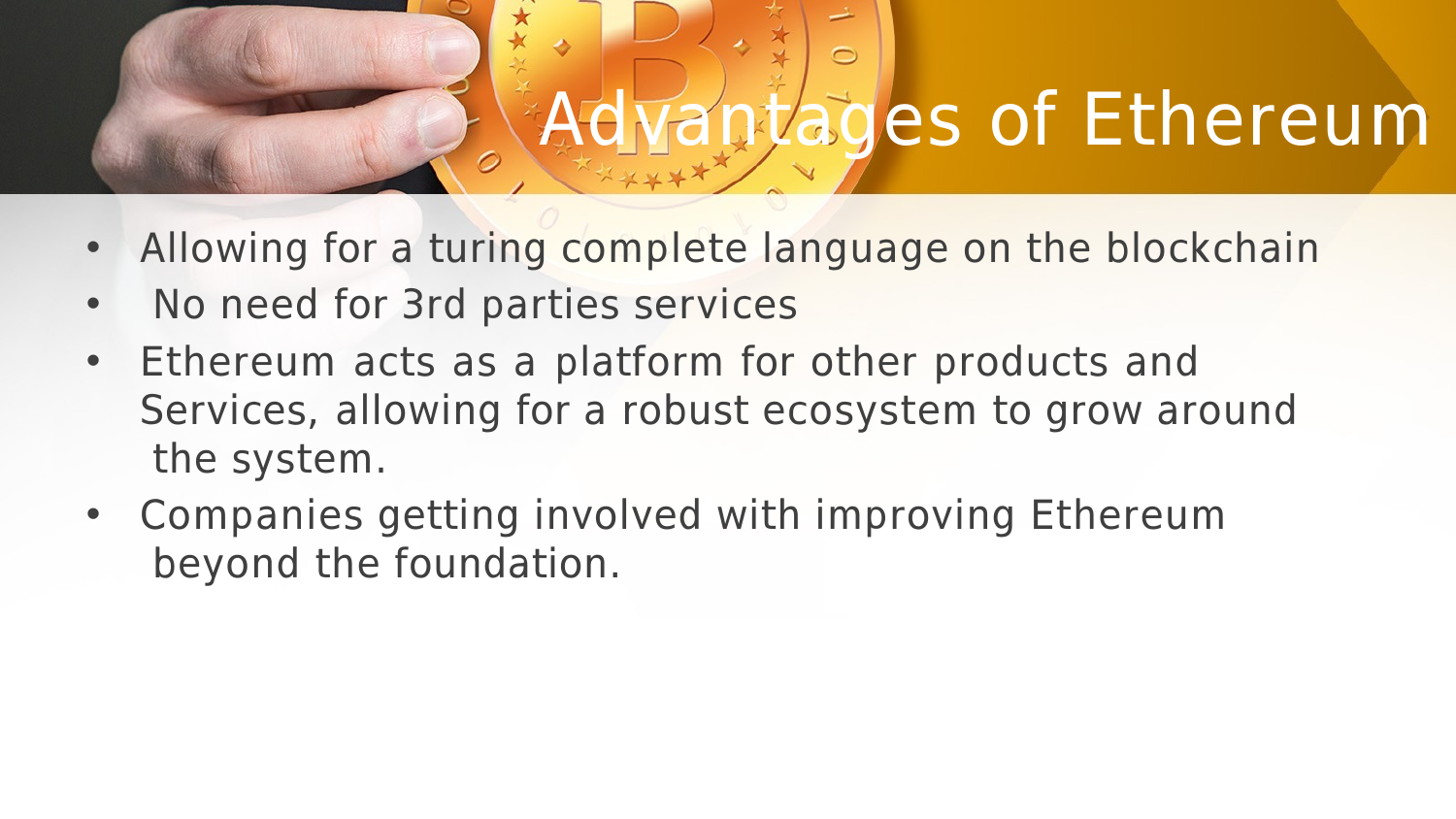

# Advantages of Ethereum
•
•
•
Allowing for a turing complete language on the blockchain  No need for 3rd parties services
Ethereum acts as a platform for other products and  Services, allowing for a robust ecosystem to grow around  the system.
Companies getting involved with improving Ethereum  beyond the foundation.
•